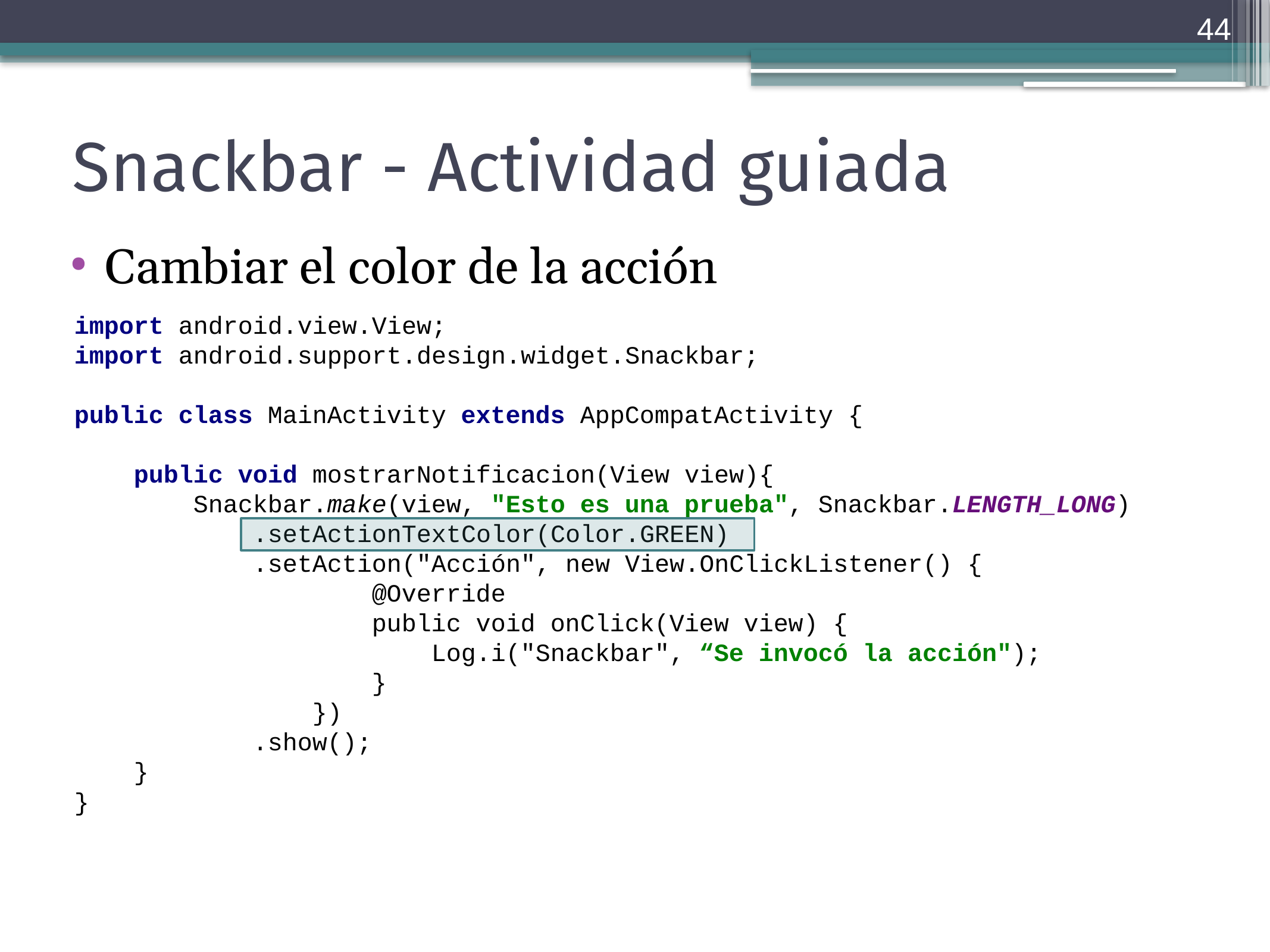

44
# Snackbar - Actividad guiada
Cambiar el color de la acción
import android.view.View;
import android.support.design.widget.Snackbar;
public class MainActivity extends AppCompatActivity {
    public void mostrarNotificacion(View view){
        Snackbar.make(view, "Esto es una prueba", Snackbar.LENGTH_LONG)
		.setActionTextColor(Color.GREEN)
		.setAction("Acción", new View.OnClickListener() {
                    @Override
                    public void onClick(View view) {
                        Log.i("Snackbar", “Se invocó la acción");
                    }
                })
		.show();
    }
}